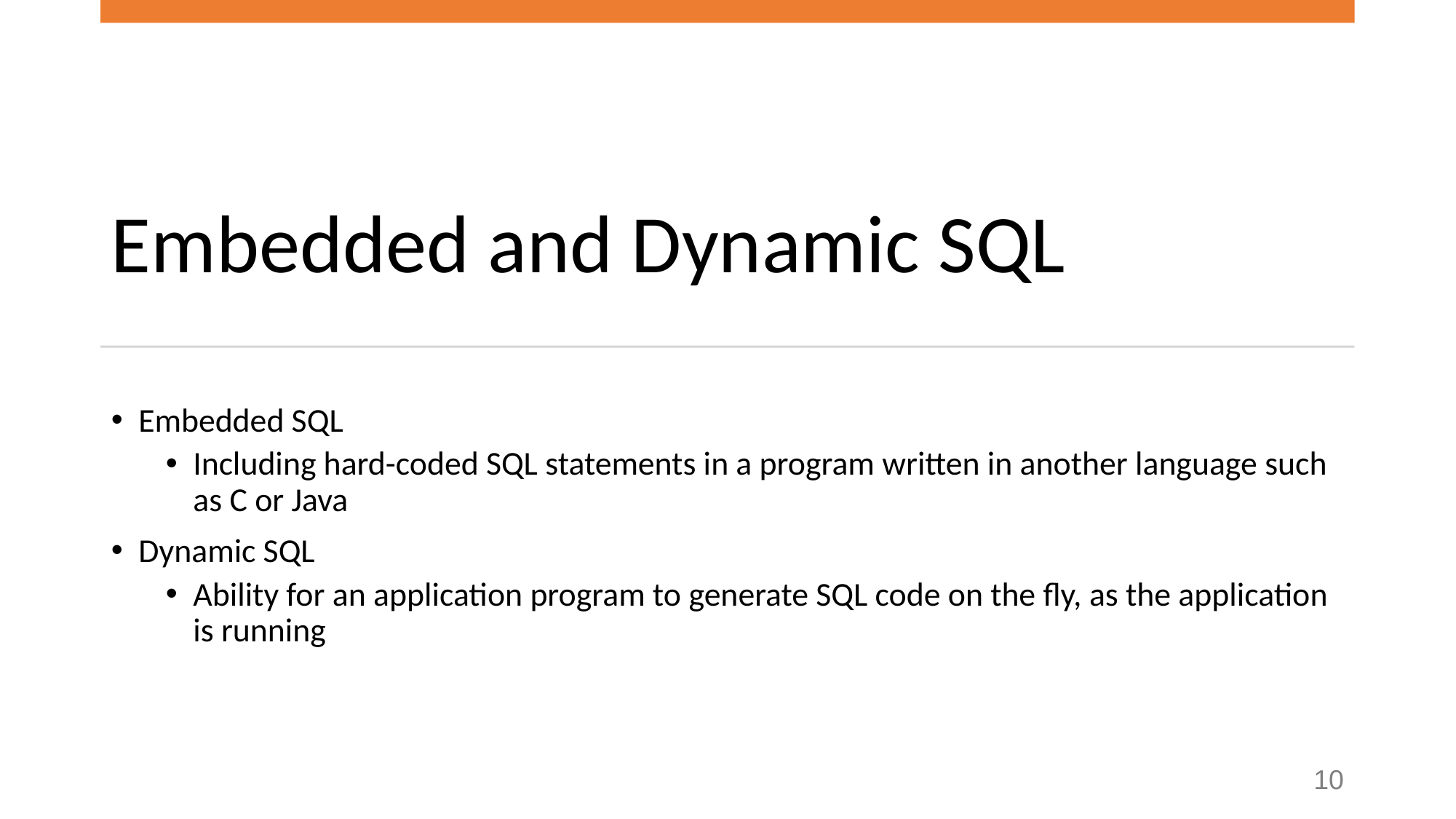

# Embedded and Dynamic SQL

Embedded SQL
Including hard-coded SQL statements in a program written in another language such as C or Java
Dynamic SQL
Ability for an application program to generate SQL code on the fly, as the application is running
10